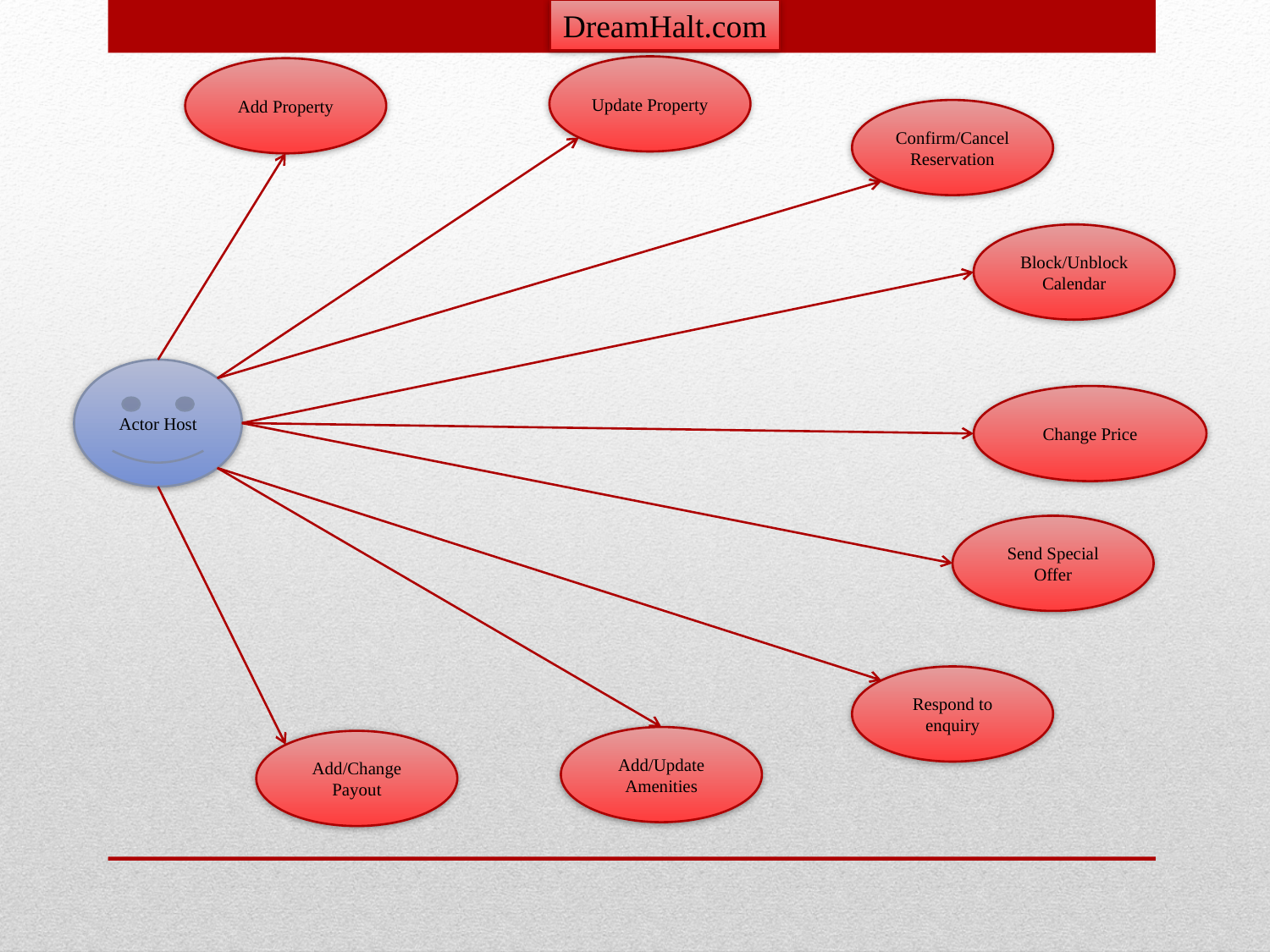

DreamHalt.com
Update Property
Add Property
Confirm/Cancel Reservation
Block/Unblock Calendar
Actor Host
Change Price
Send Special Offer
Respond to enquiry
Add/Update Amenities
Add/Change Payout